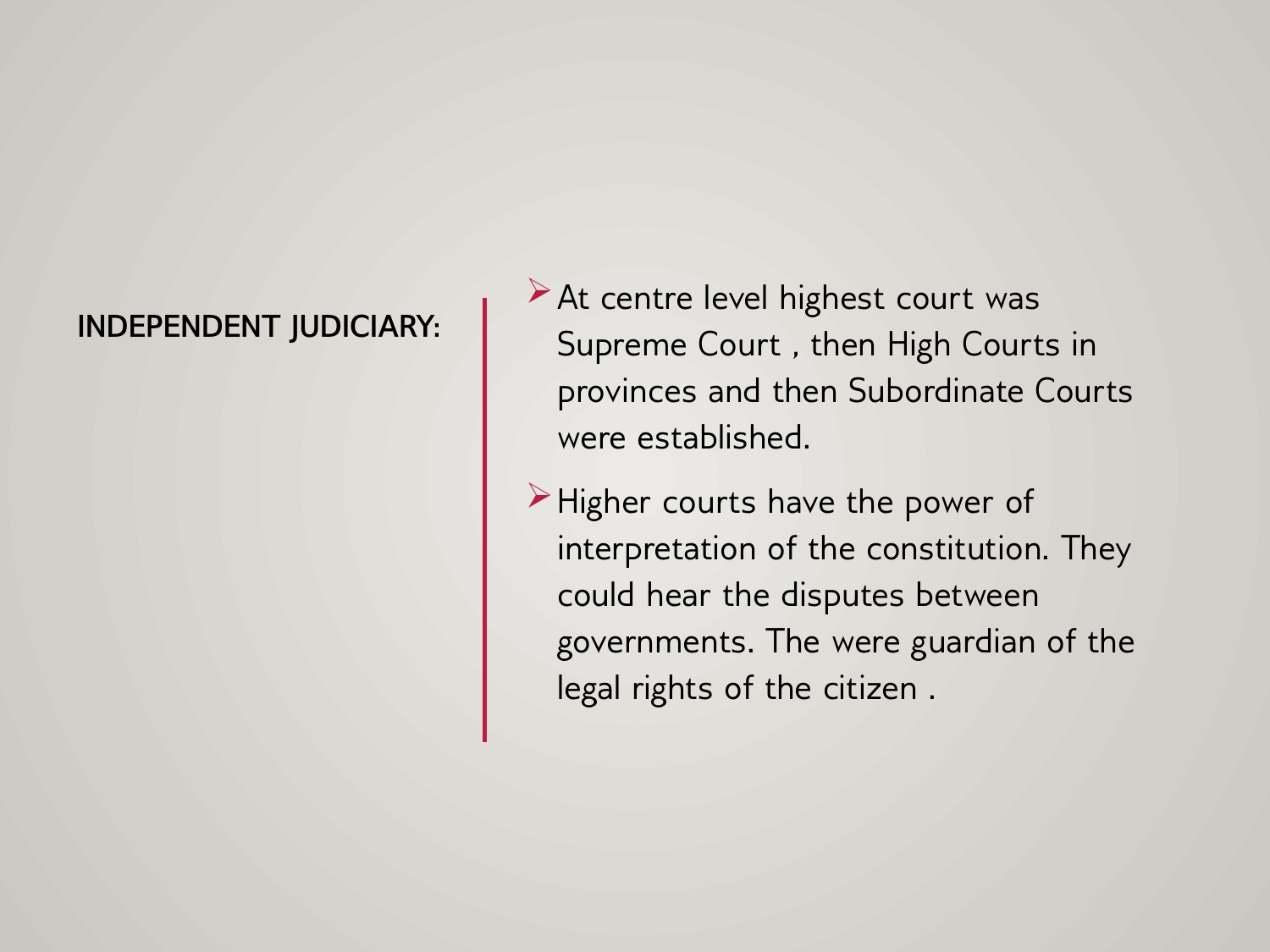

At centre level highest court was Supreme Court , then High Courts in provinces and then Subordinate Courts were established.
Higher courts have the power of interpretation of the constitution. They could hear the disputes between governments. The were guardian of the legal rights of the citizen .

INDEPENDENT JUDICIARY: